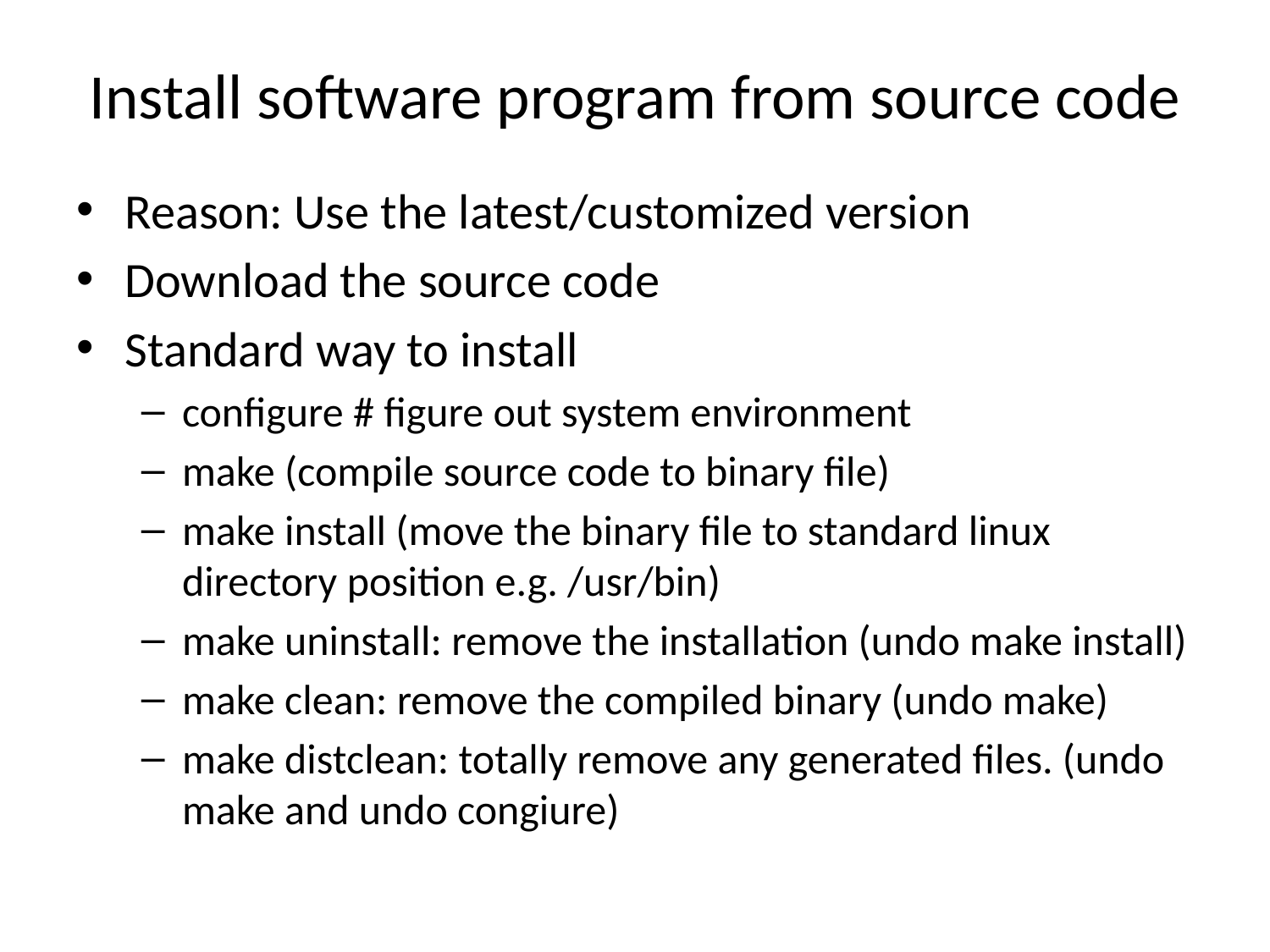

# Install software program from source code
Reason: Use the latest/customized version
Download the source code
Standard way to install
configure # figure out system environment
make (compile source code to binary file)
make install (move the binary file to standard linux directory position e.g. /usr/bin)
make uninstall: remove the installation (undo make install)
make clean: remove the compiled binary (undo make)
make distclean: totally remove any generated files. (undo make and undo congiure)